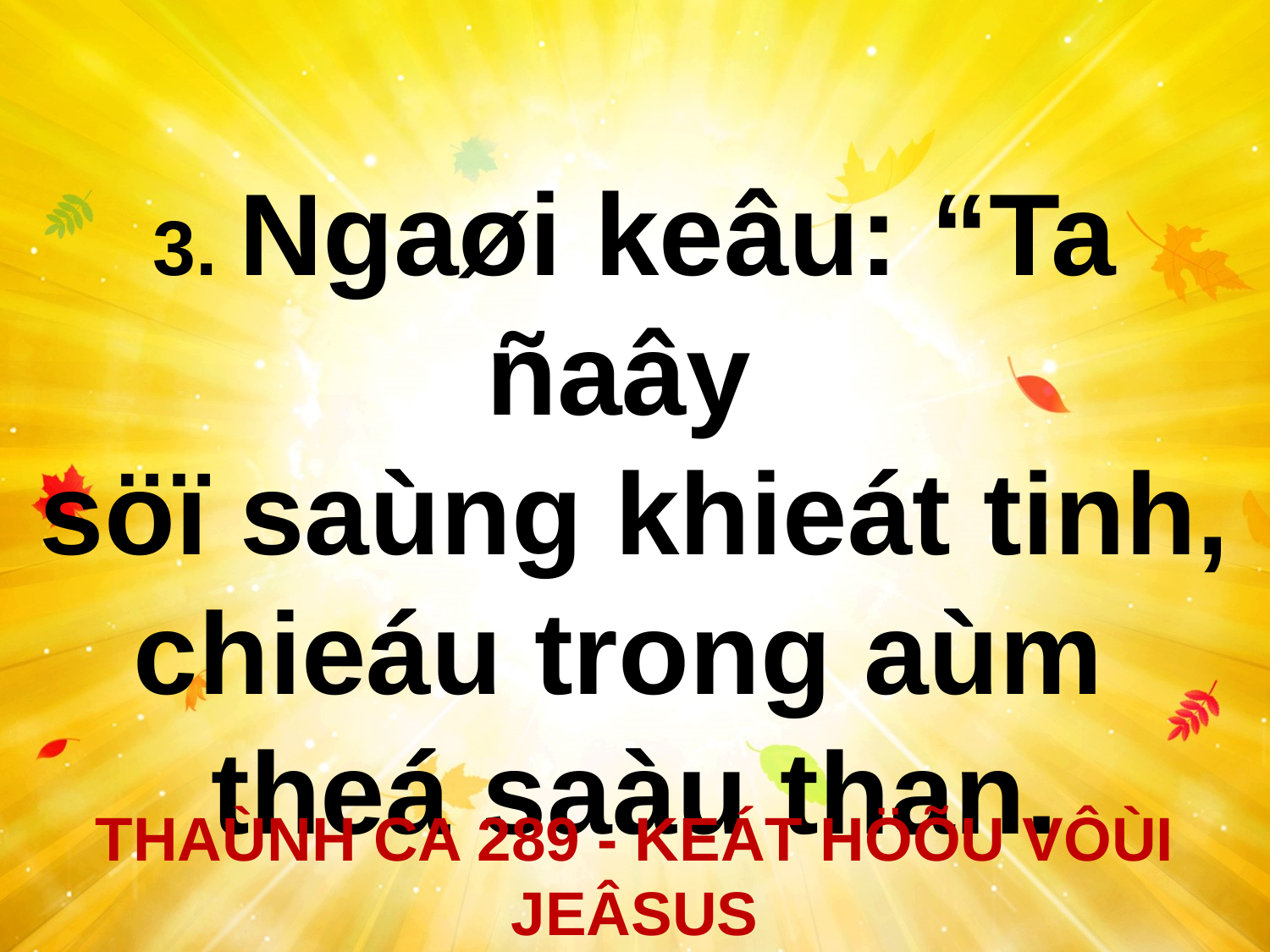

3. Ngaøi keâu: “Ta ñaây
söï saùng khieát tinh, chieáu trong aùm
theá saàu than.
THAÙNH CA 289 - KEÁT HÖÕU VÔÙI JEÂSUS